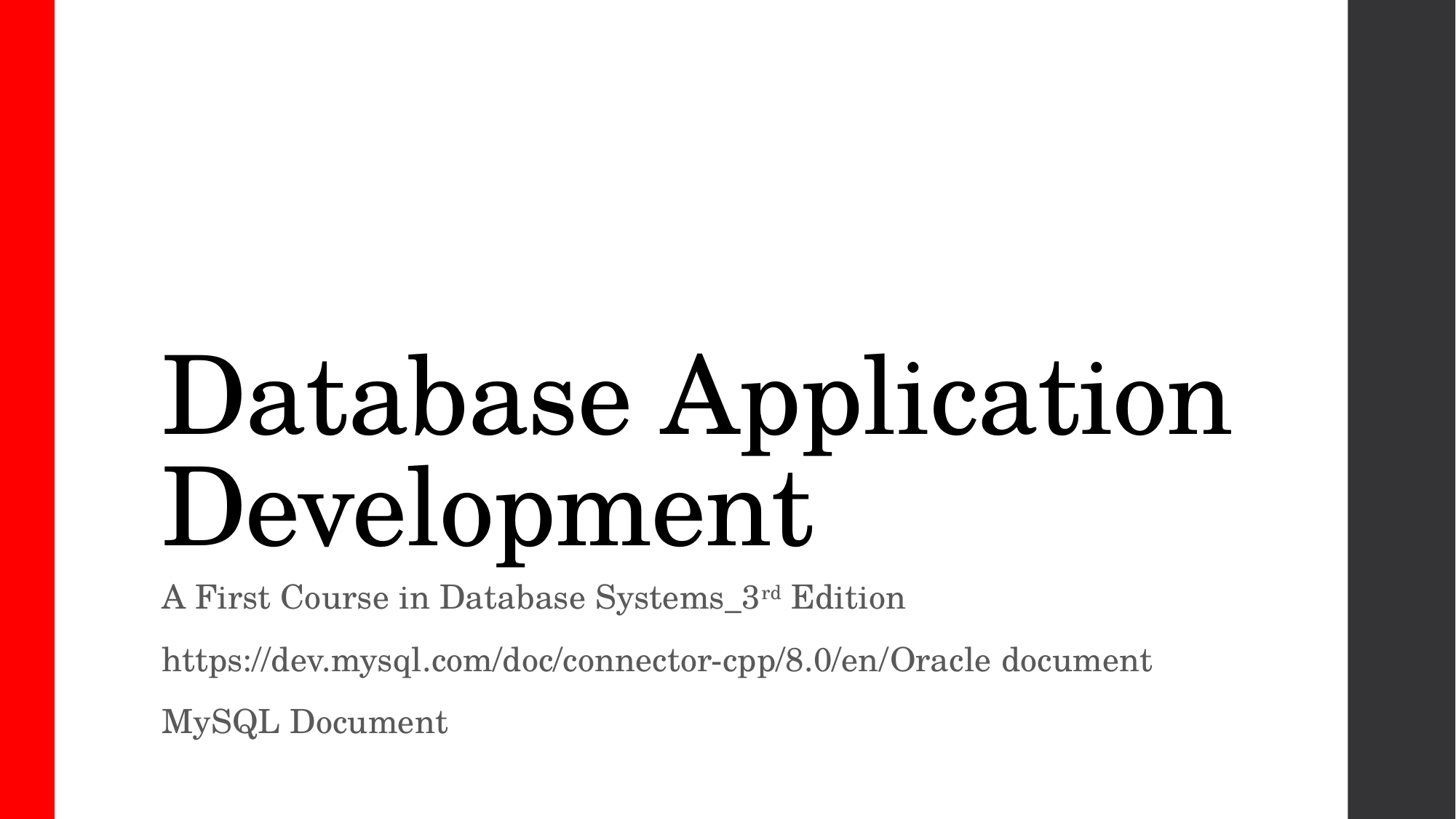

# Database Application Development
A First Course in Database Systems_3rd Edition
https://dev.mysql.com/doc/connector-cpp/8.0/en/Oracle document
MySQL Document